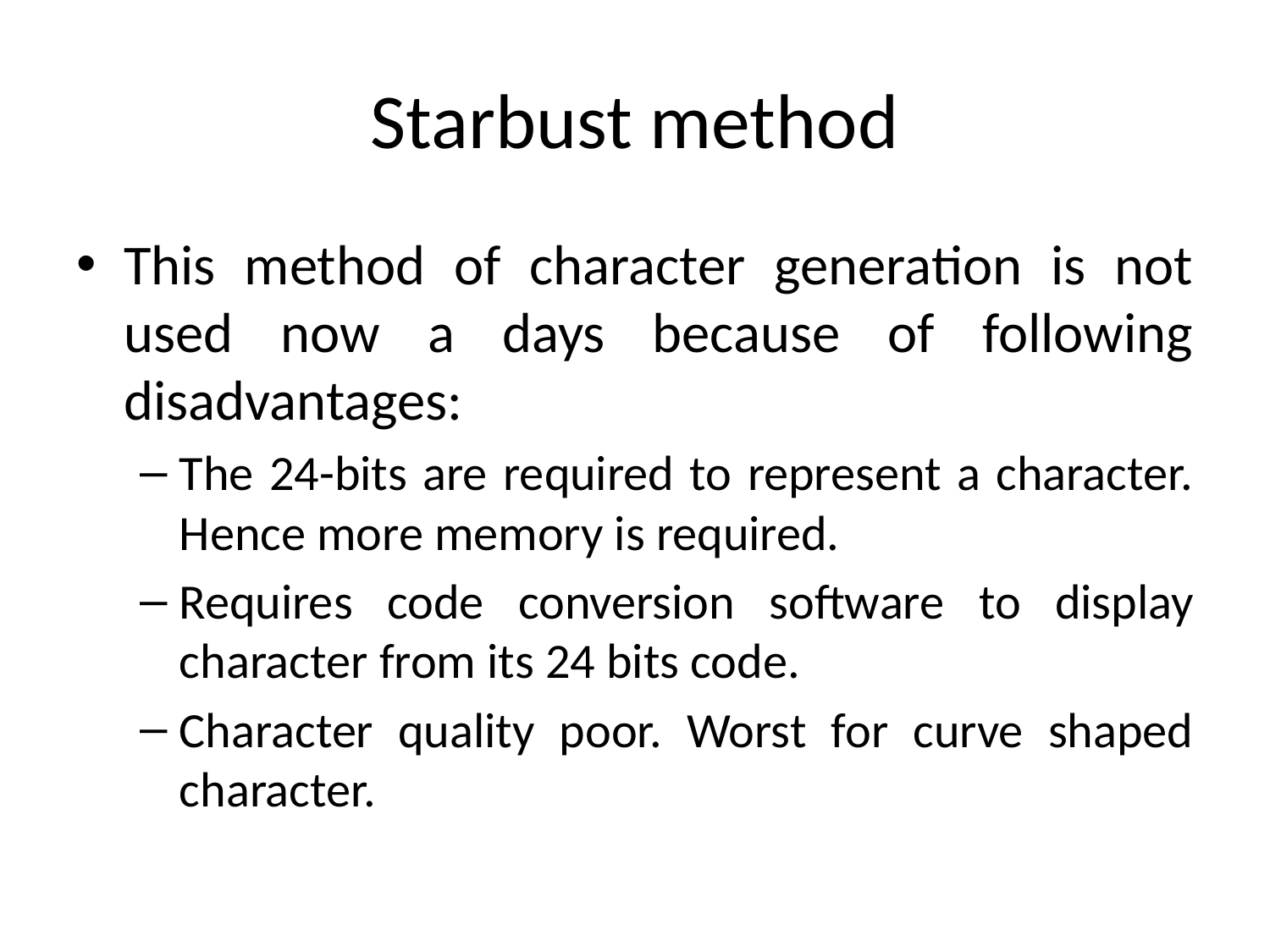

# Starbust method
This method of character generation is not used now a days because of following disadvantages:
The 24-bits are required to represent a character. Hence more memory is required.
Requires code conversion software to display character from its 24 bits code.
Character quality poor. Worst for curve shaped character.